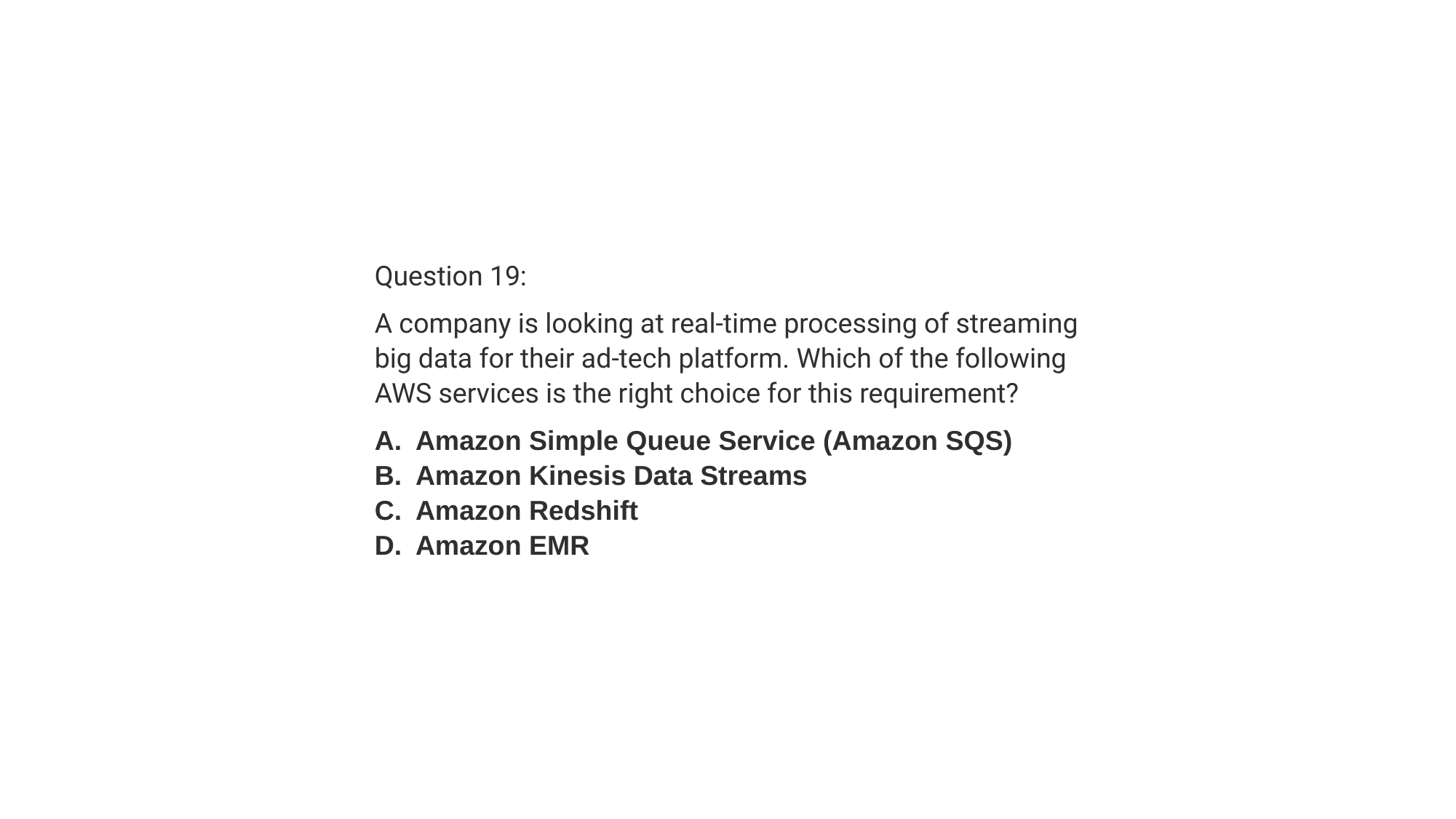

Question 19:
A company is looking at real-time processing of streaming big data for their ad-tech platform. Which of the following AWS services is the right choice for this requirement?
Amazon Simple Queue Service (Amazon SQS)
Amazon Kinesis Data Streams
Amazon Redshift
Amazon EMR